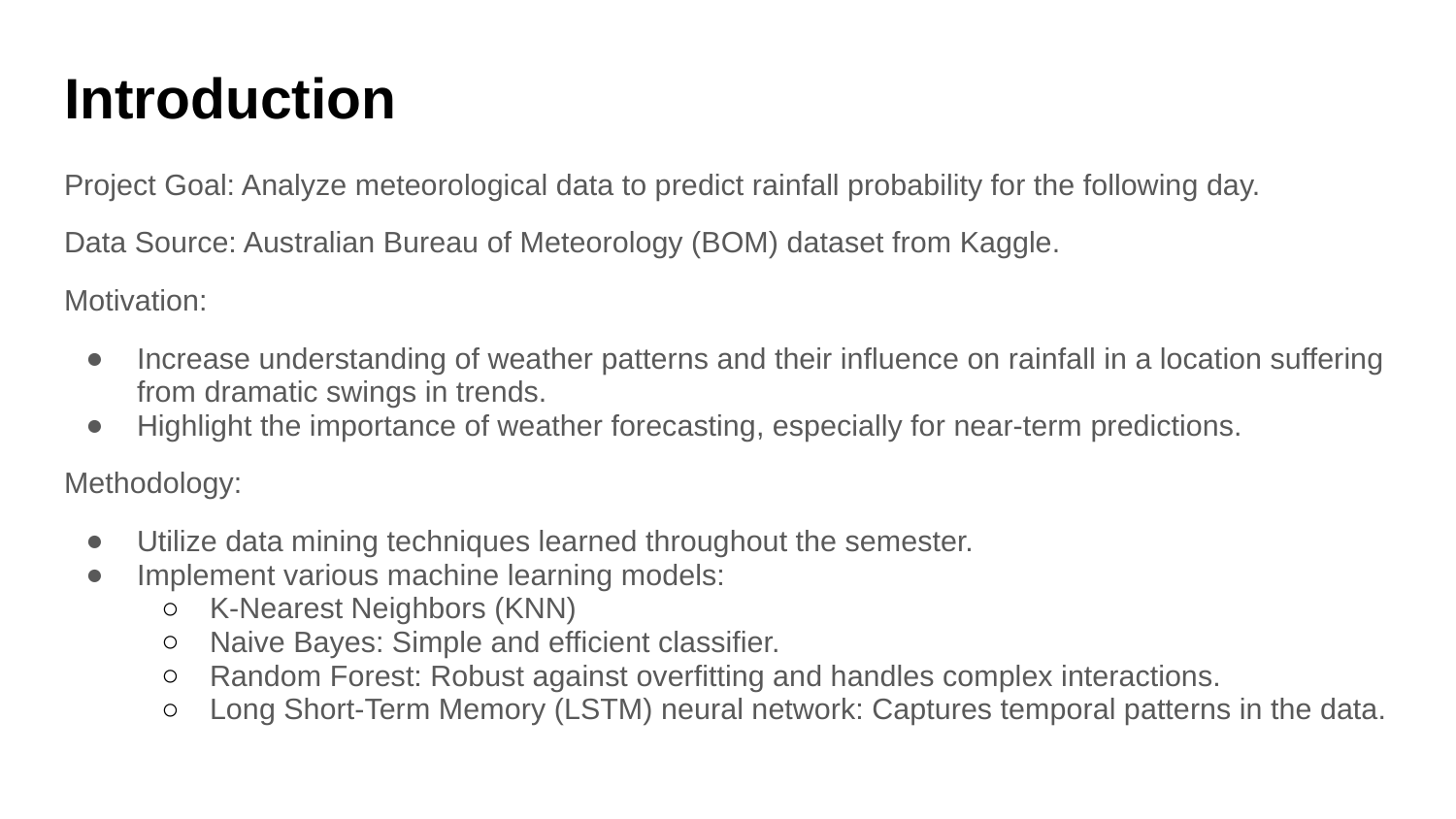

# Introduction
Project Goal: Analyze meteorological data to predict rainfall probability for the following day.
Data Source: Australian Bureau of Meteorology (BOM) dataset from Kaggle.
Motivation:
Increase understanding of weather patterns and their influence on rainfall in a location suffering from dramatic swings in trends.
Highlight the importance of weather forecasting, especially for near-term predictions.
Methodology:
Utilize data mining techniques learned throughout the semester.
Implement various machine learning models:
K-Nearest Neighbors (KNN)
Naive Bayes: Simple and efficient classifier.
Random Forest: Robust against overfitting and handles complex interactions.
Long Short-Term Memory (LSTM) neural network: Captures temporal patterns in the data.